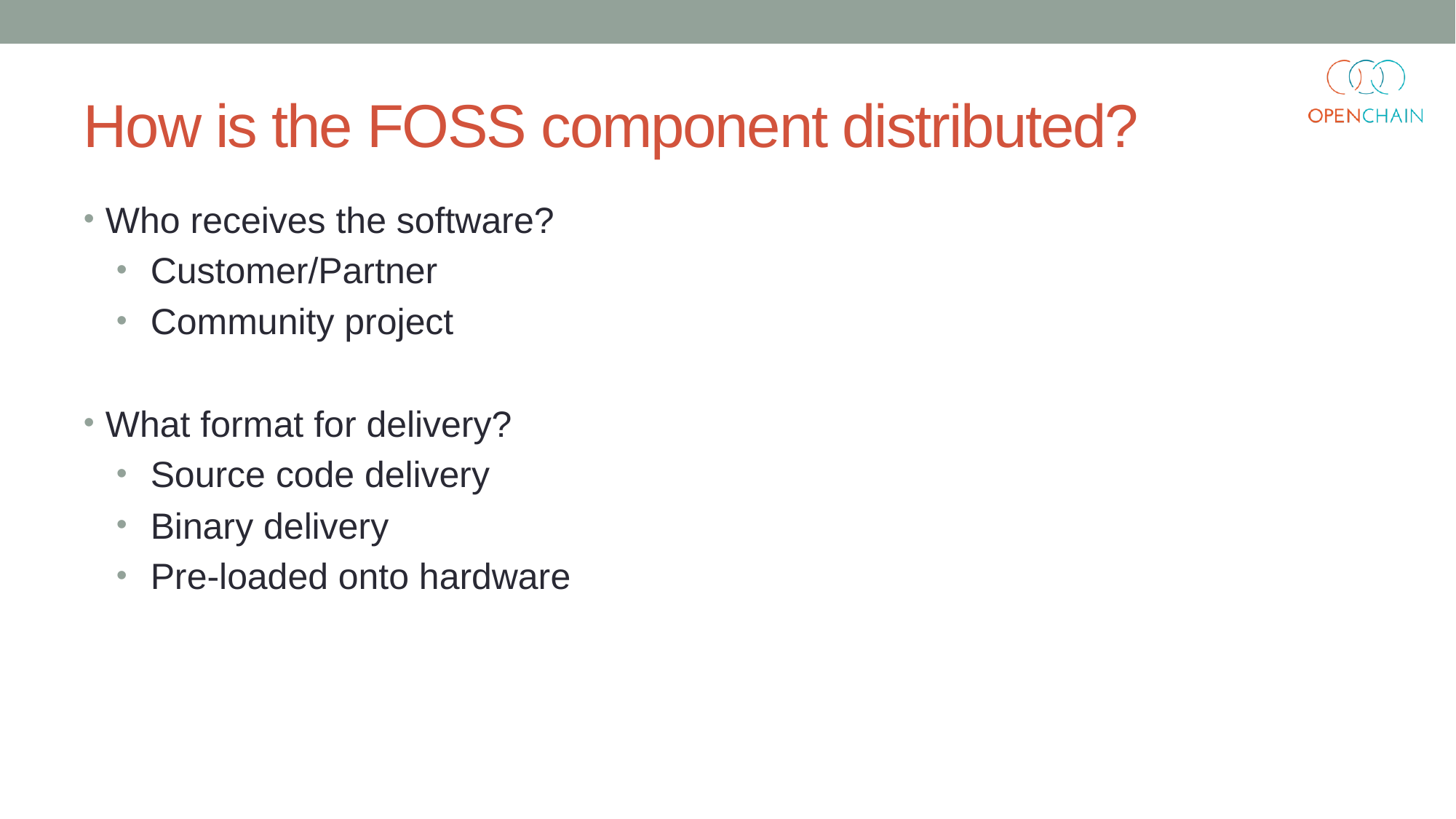

# How is the FOSS component distributed?
Who receives the software?
Customer/Partner
Community project

What format for delivery?
Source code delivery
Binary delivery
Pre-loaded onto hardware